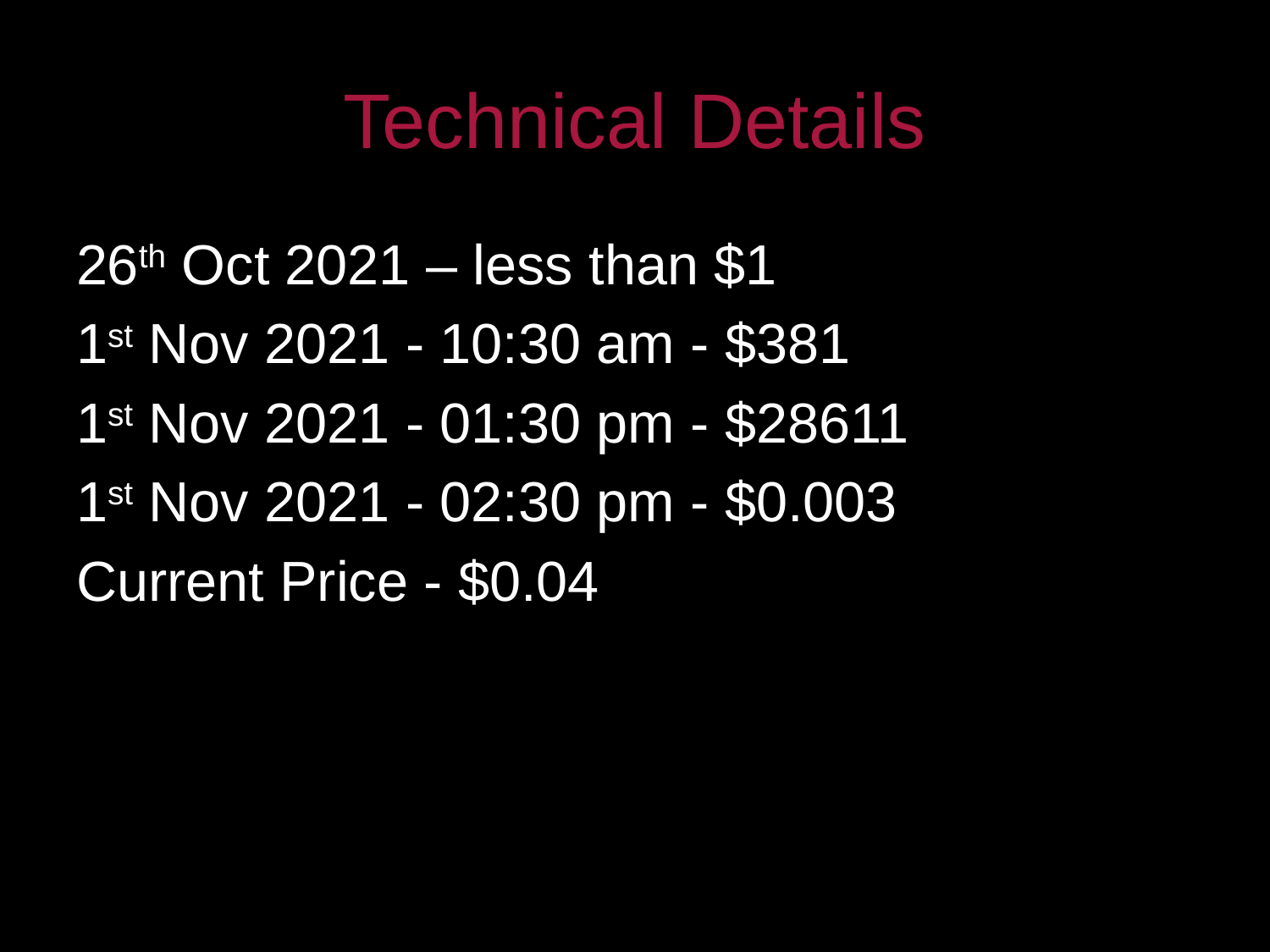

# Technical Details
26th Oct 2021 – less than $1
1st Nov 2021 - 10:30 am - $381
1st Nov 2021 - 01:30 pm - $28611
1st Nov 2021 - 02:30 pm - $0.003
Current Price - $0.04